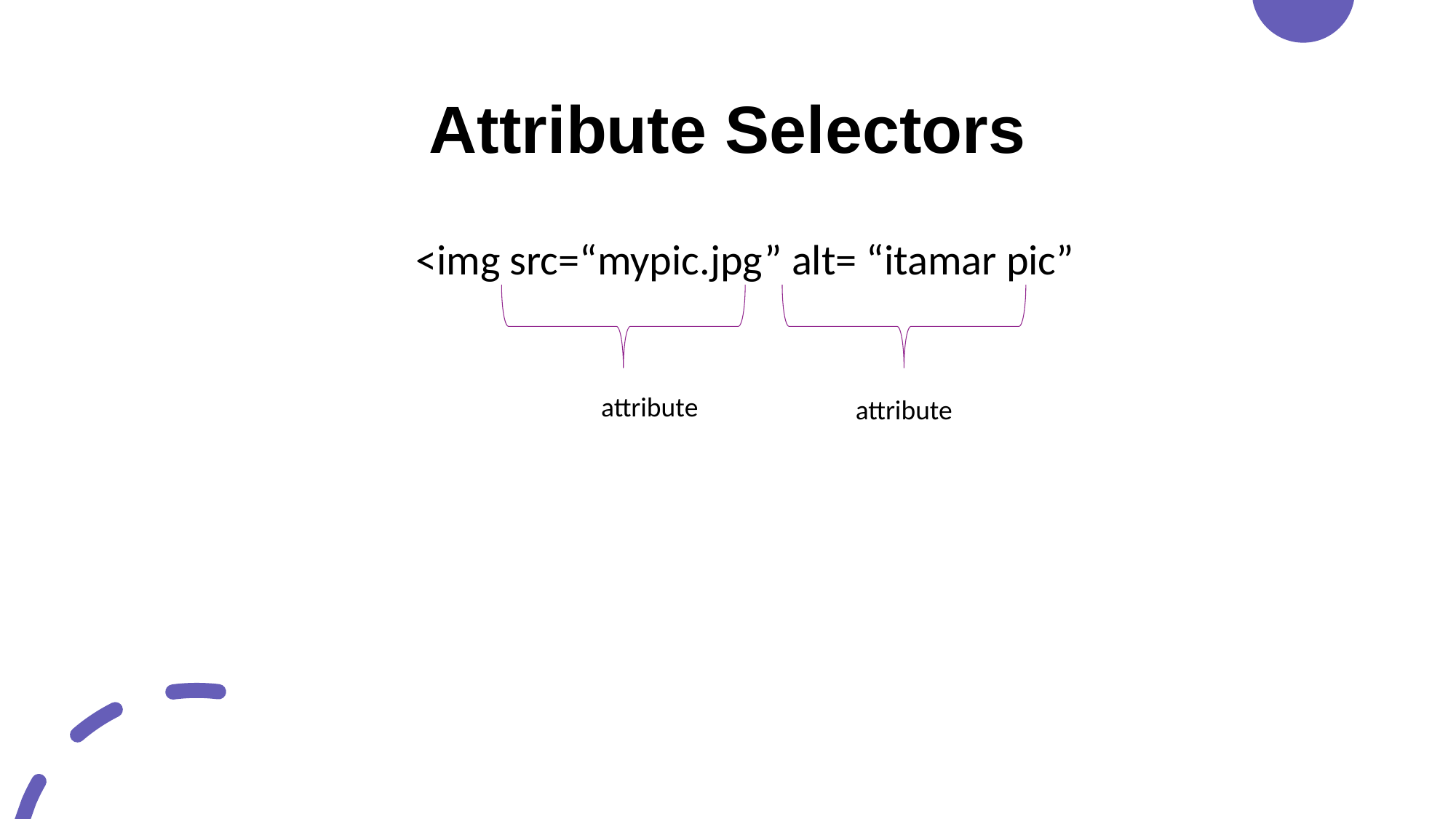

# Attribute Selectors

<img src=“mypic.jpg” alt= “itamar pic”
attribute
attribute